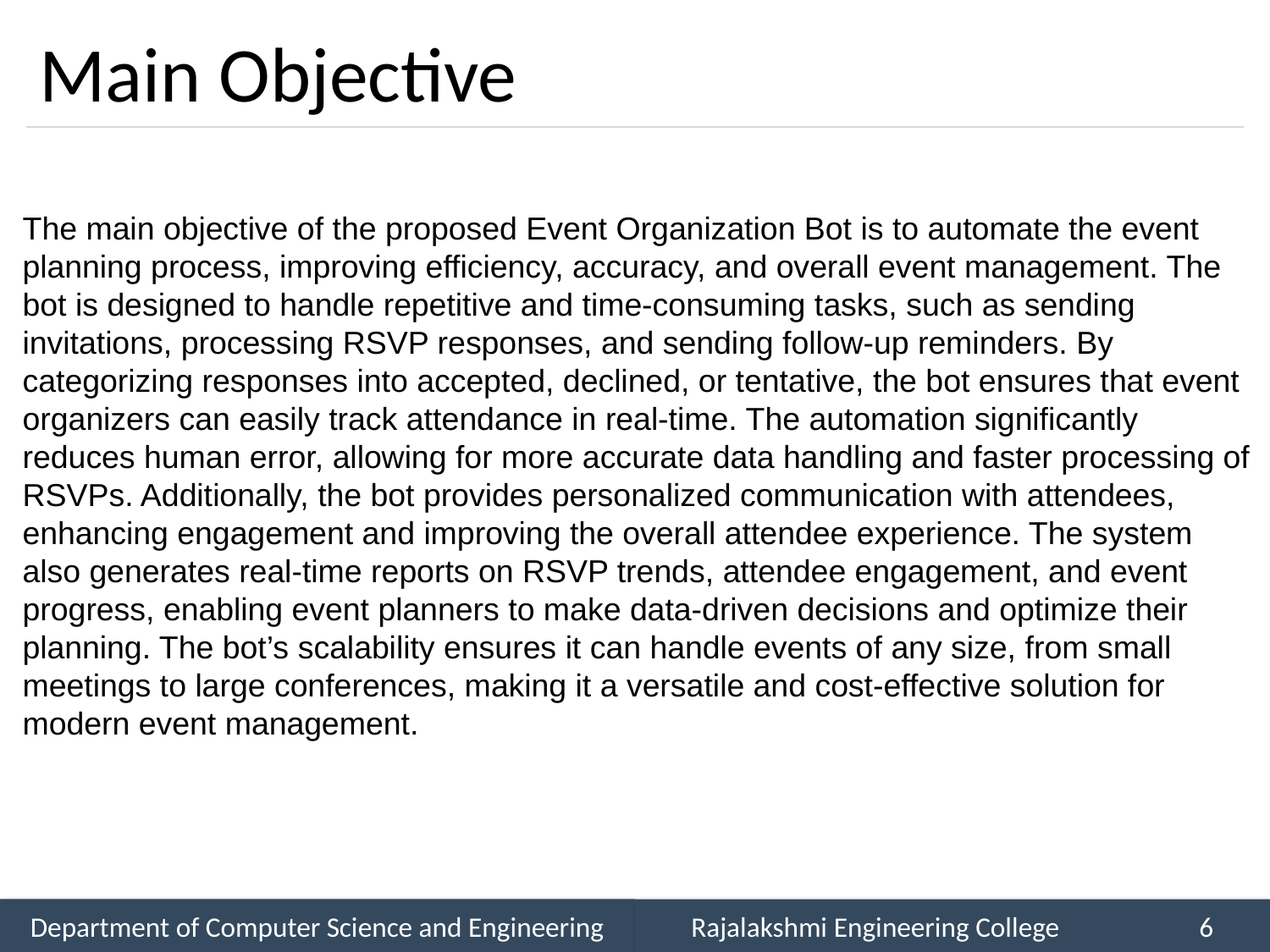

# Main Objective
The main objective of the proposed Event Organization Bot is to automate the event planning process, improving efficiency, accuracy, and overall event management. The bot is designed to handle repetitive and time-consuming tasks, such as sending invitations, processing RSVP responses, and sending follow-up reminders. By categorizing responses into accepted, declined, or tentative, the bot ensures that event organizers can easily track attendance in real-time. The automation significantly reduces human error, allowing for more accurate data handling and faster processing of RSVPs. Additionally, the bot provides personalized communication with attendees, enhancing engagement and improving the overall attendee experience. The system also generates real-time reports on RSVP trends, attendee engagement, and event progress, enabling event planners to make data-driven decisions and optimize their planning. The bot’s scalability ensures it can handle events of any size, from small meetings to large conferences, making it a versatile and cost-effective solution for modern event management.